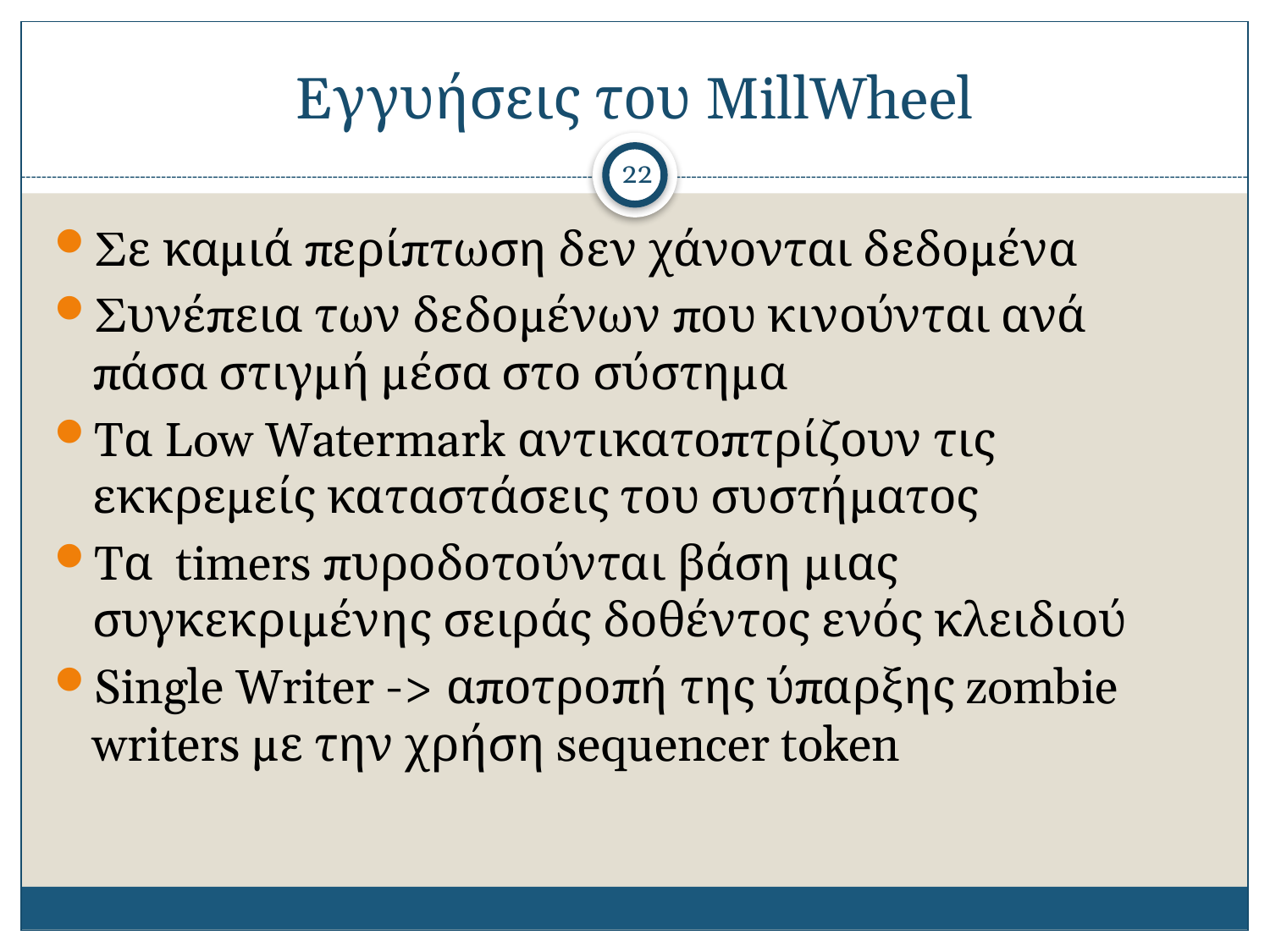

# Εγγυήσεις του MillWheel
22
Σε καμιά περίπτωση δεν χάνονται δεδομένα
Συνέπεια των δεδομένων που κινούνται ανά πάσα στιγμή μέσα στο σύστημα
Τα Low Watermark αντικατοπτρίζουν τις εκκρεμείς καταστάσεις του συστήματος
Τα  timers πυροδοτούνται βάση μιας συγκεκριμένης σειράς δοθέντος ενός κλειδιού
Single Writer -> αποτροπή της ύπαρξης zombie writers με την χρήση sequencer token